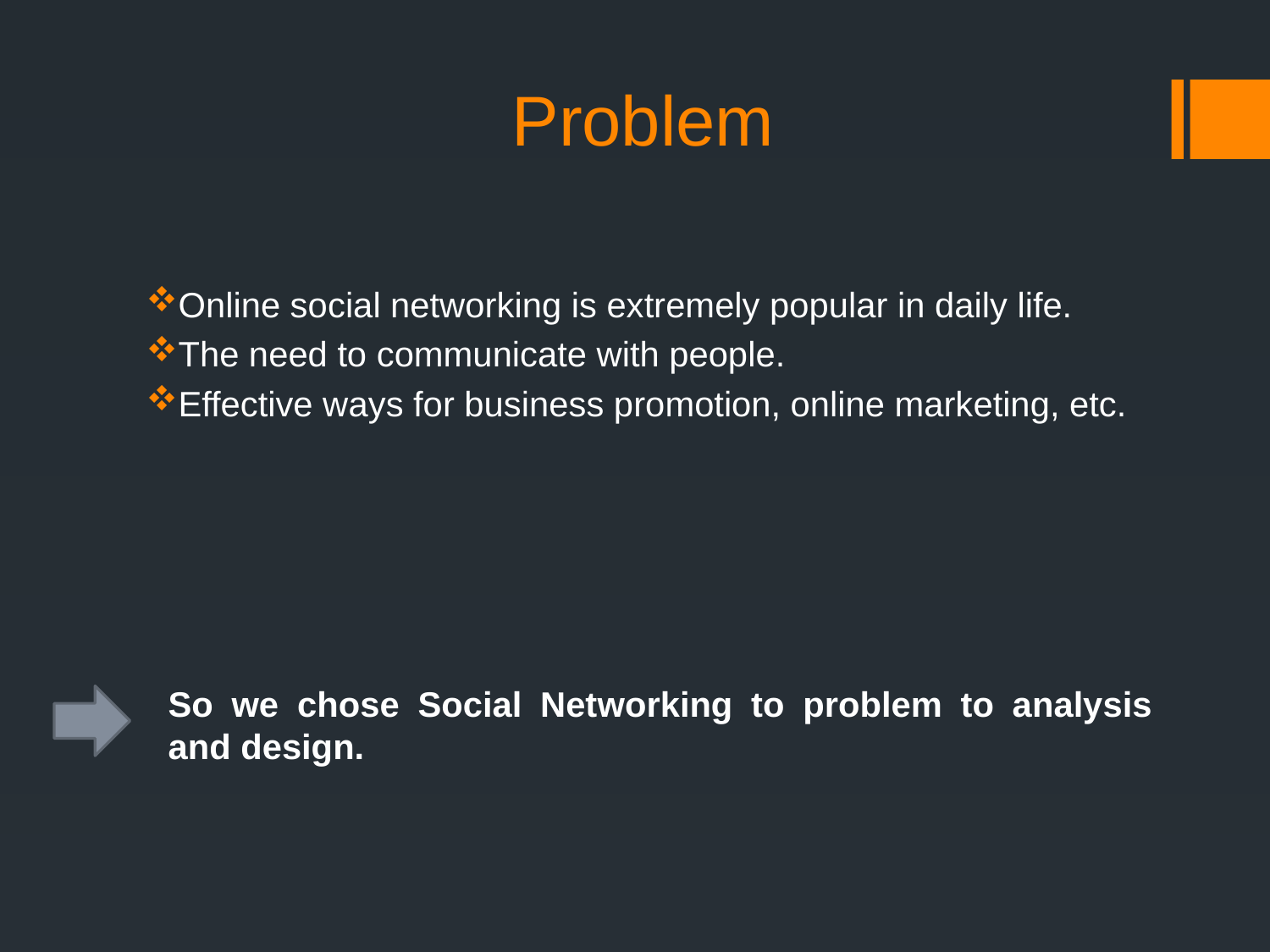

# Problem
Online social networking is extremely popular in daily life.
The need to communicate with people.
Effective ways for business promotion, online marketing, etc.

So we chose Social Networking to problem to analysis and design.